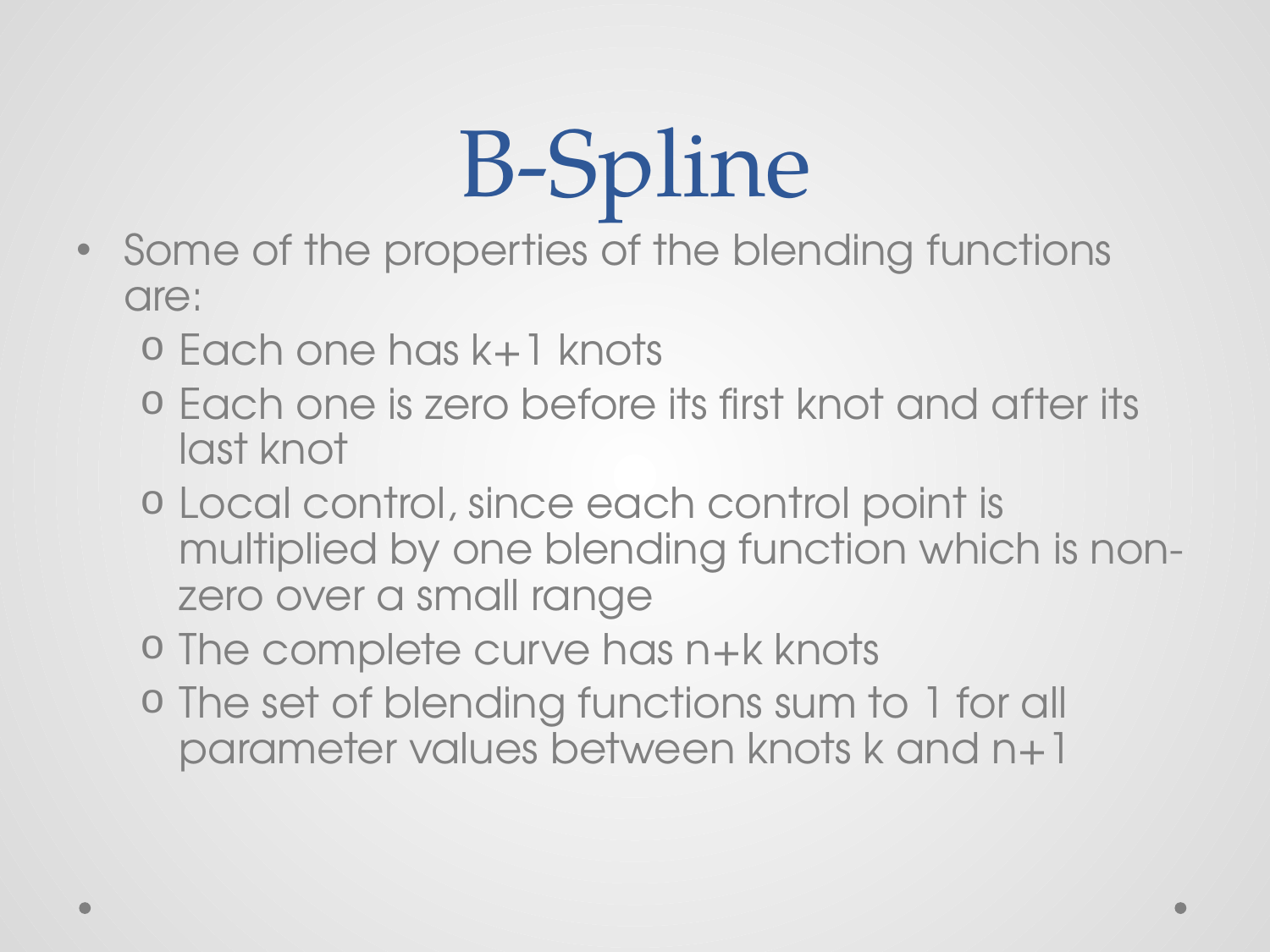

# B-Spline
Some of the properties of the blending functions are:
Each one has k+1 knots
Each one is zero before its first knot and after its last knot
Local control, since each control point is multiplied by one blending function which is non-zero over a small range
The complete curve has n+k knots
The set of blending functions sum to 1 for all parameter values between knots k and n+1